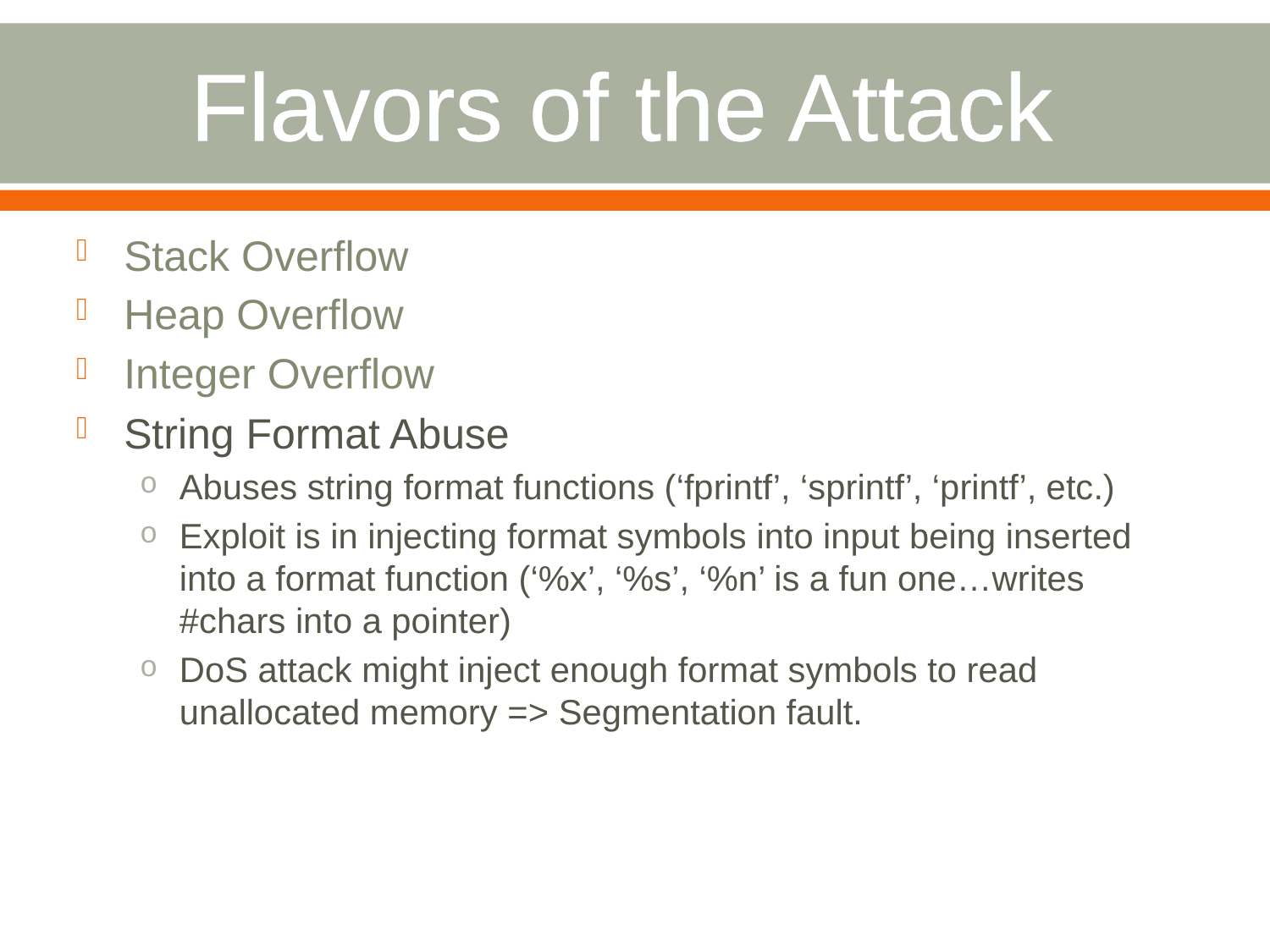

# Flavors of the Attack
Stack Overflow
Heap Overflow
Integer Overflow
String Format Abuse
Abuses string format functions (‘fprintf’, ‘sprintf’, ‘printf’, etc.)
Exploit is in injecting format symbols into input being inserted into a format function (‘%x’, ‘%s’, ‘%n’ is a fun one…writes #chars into a pointer)
DoS attack might inject enough format symbols to read unallocated memory => Segmentation fault.